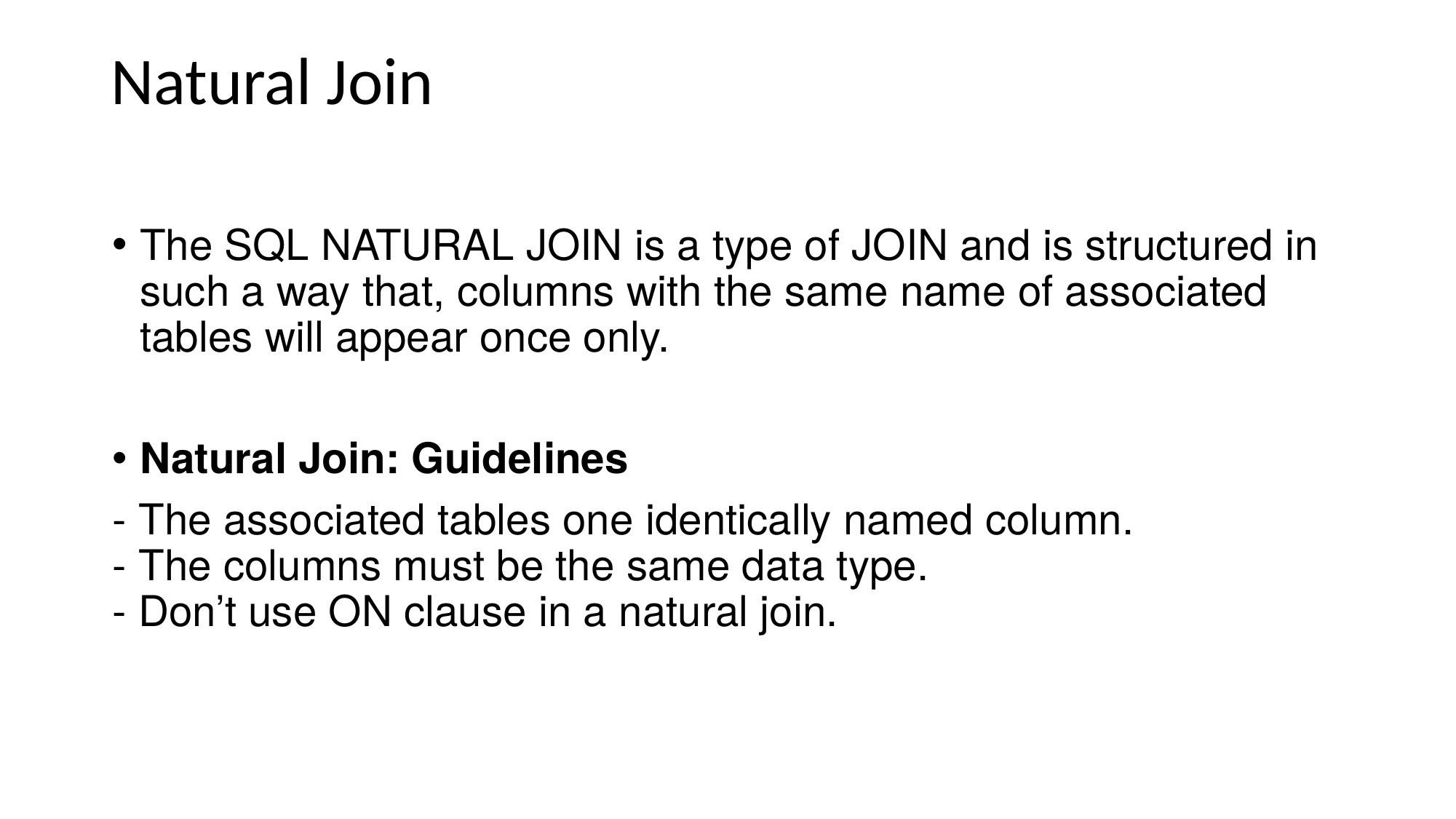

# Natural Join
The SQL NATURAL JOIN is a type of JOIN and is structured in such a way that, columns with the same name of associated tables will appear once only.

Natural Join: Guidelines
- The associated tables one identically named column.
- The columns must be the same data type.
- Don’t use ON clause in a natural join.